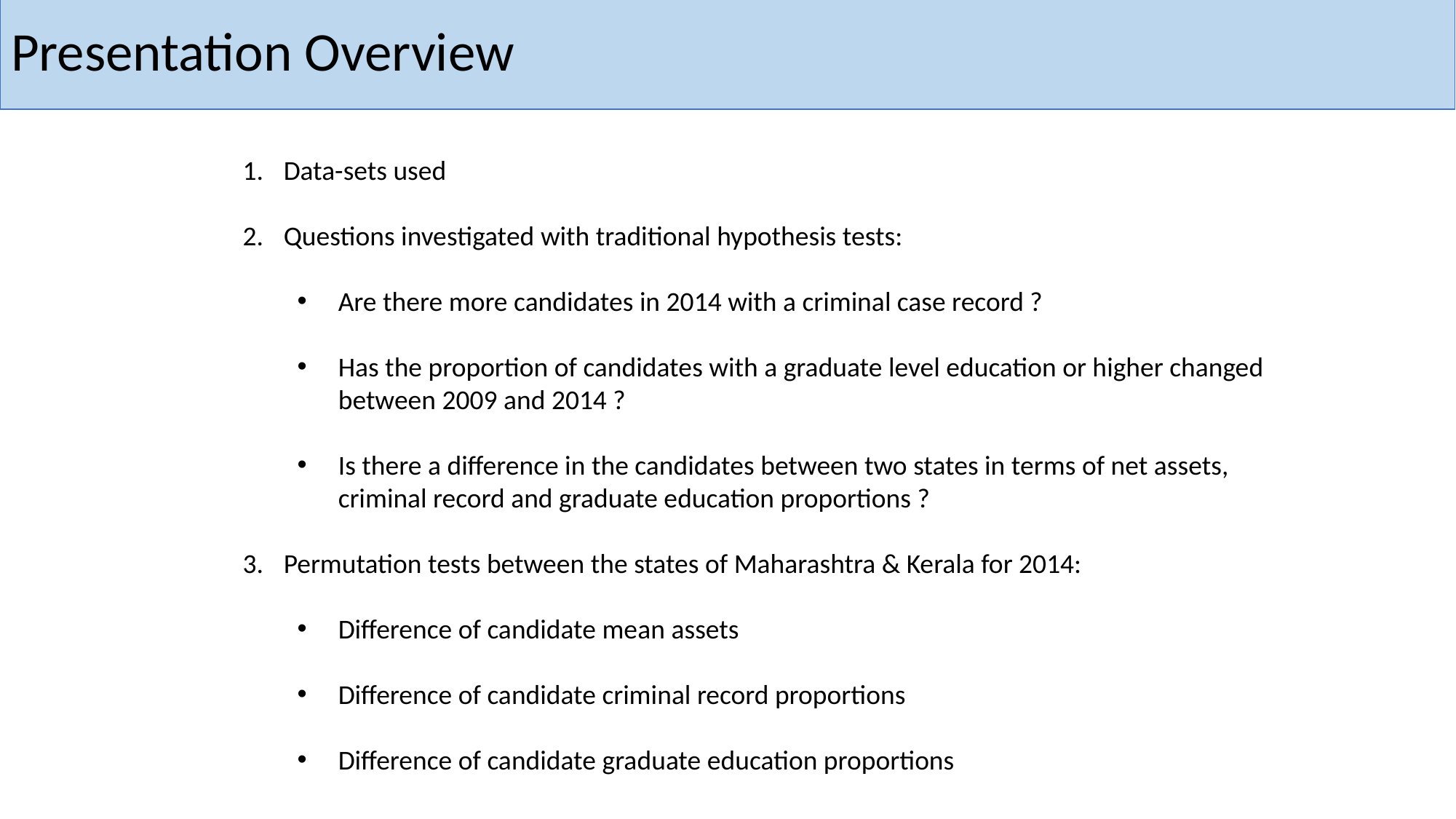

Presentation Overview
Data-sets used

Questions investigated with traditional hypothesis tests:

Are there more candidates in 2014 with a criminal case record ?

Has the proportion of candidates with a graduate level education or higher changed between 2009 and 2014 ?

Is there a difference in the candidates between two states in terms of net assets, criminal record and graduate education proportions ?

Permutation tests between the states of Maharashtra & Kerala for 2014:

Difference of candidate mean assets

Difference of candidate criminal record proportions

Difference of candidate graduate education proportions